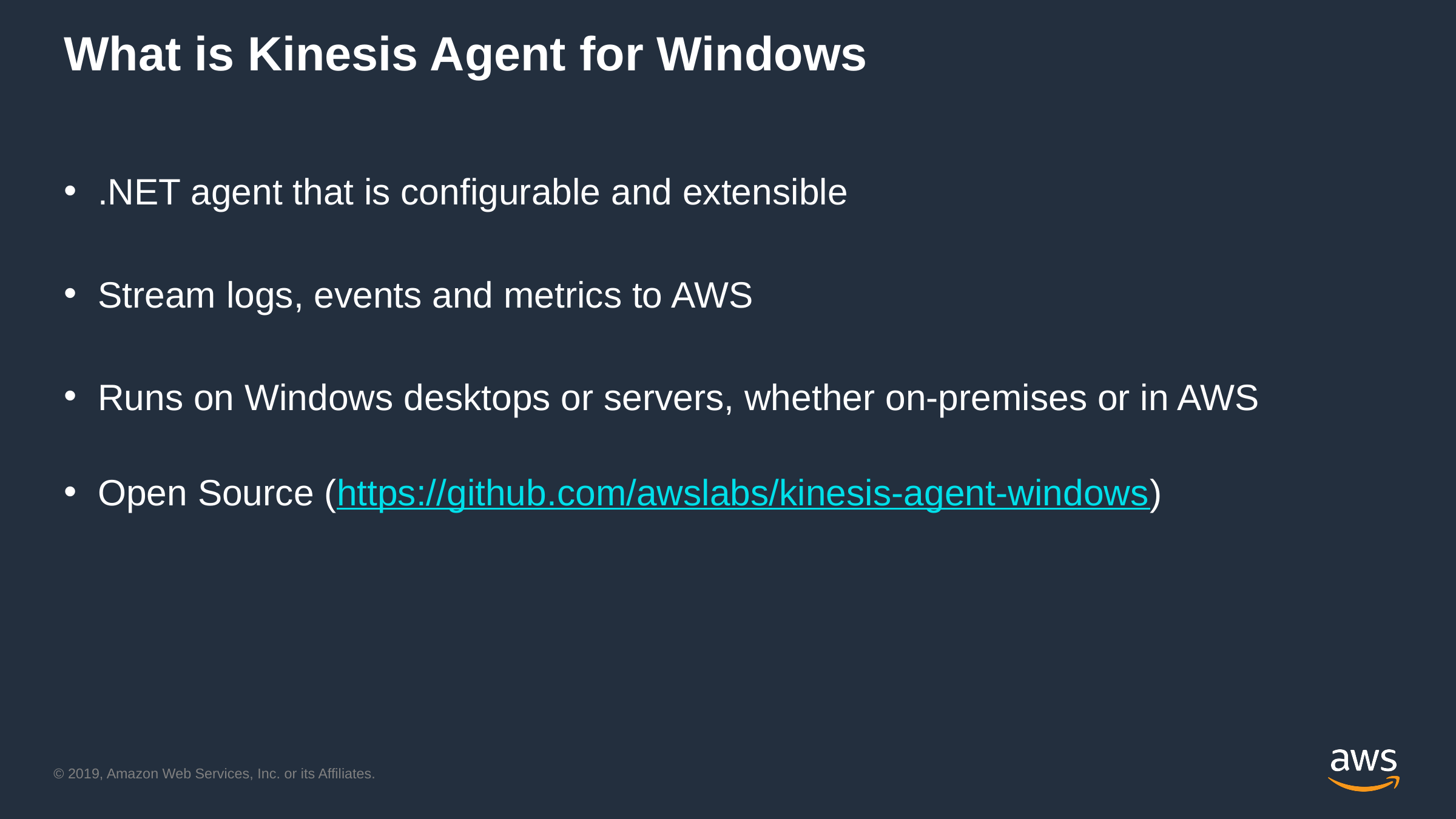

# What is Kinesis Agent for Windows
.NET agent that is configurable and extensible

Stream logs, events and metrics to AWS

Runs on Windows desktops or servers, whether on-premises or in AWS
Open Source (https://github.com/awslabs/kinesis-agent-windows)